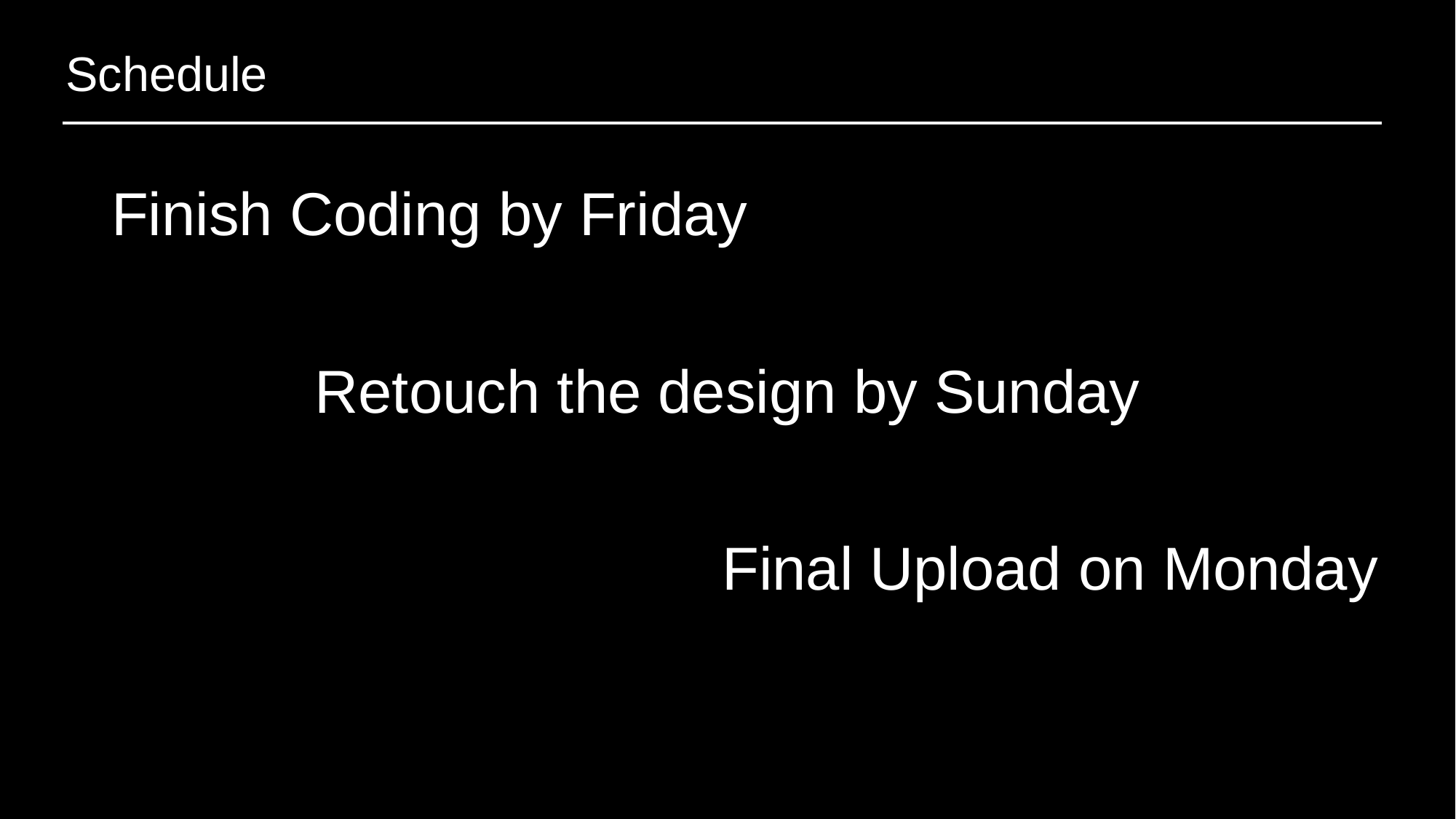

Schedule
Finish Coding by Friday
Retouch the design by Sunday
Final Upload on Monday